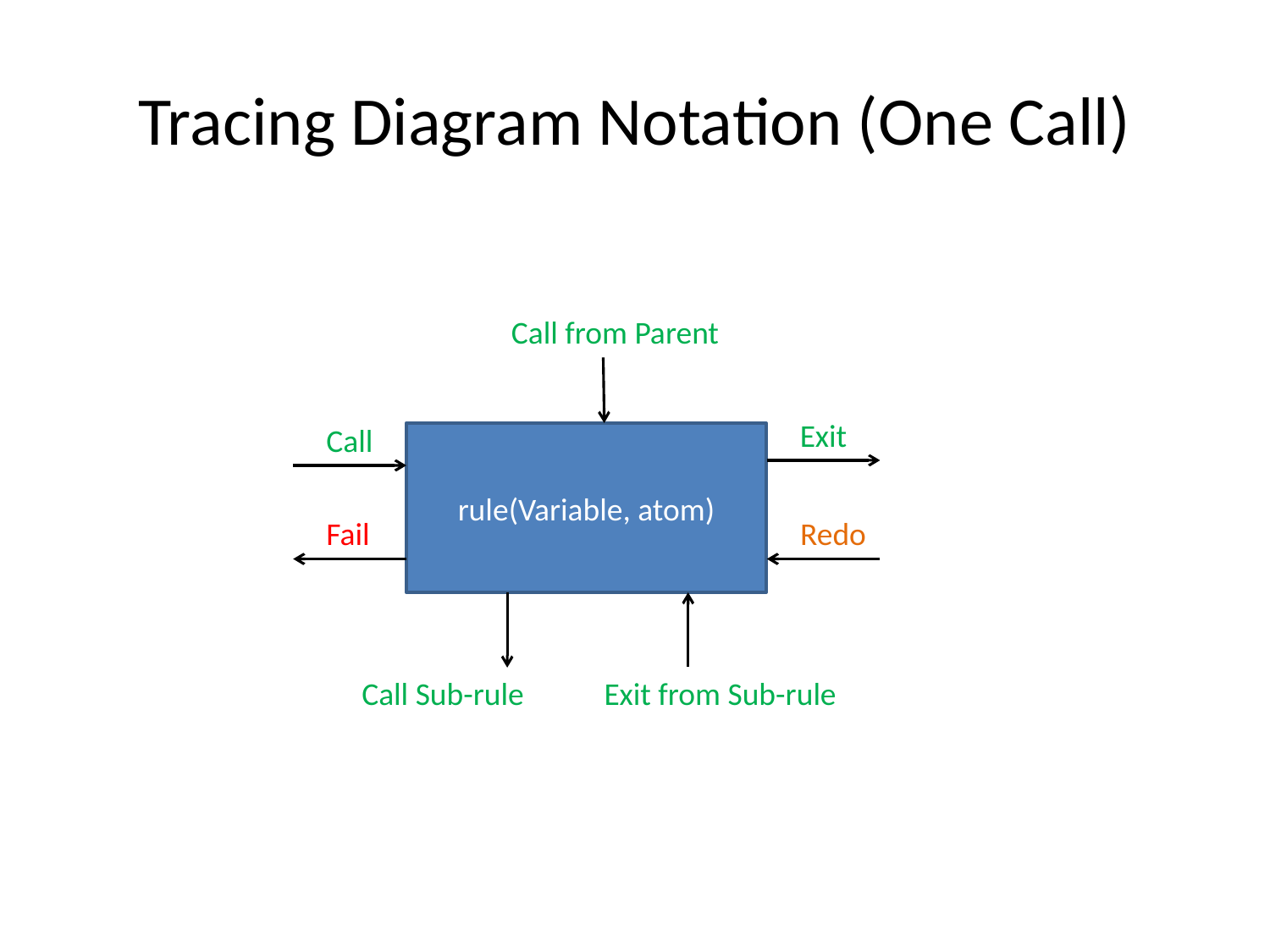

# Tracing Diagram Notation (One Call)
Call from Parent
Exit
Call
rule(Variable, atom)
Fail
Redo
Exit from Sub-rule
Call Sub-rule